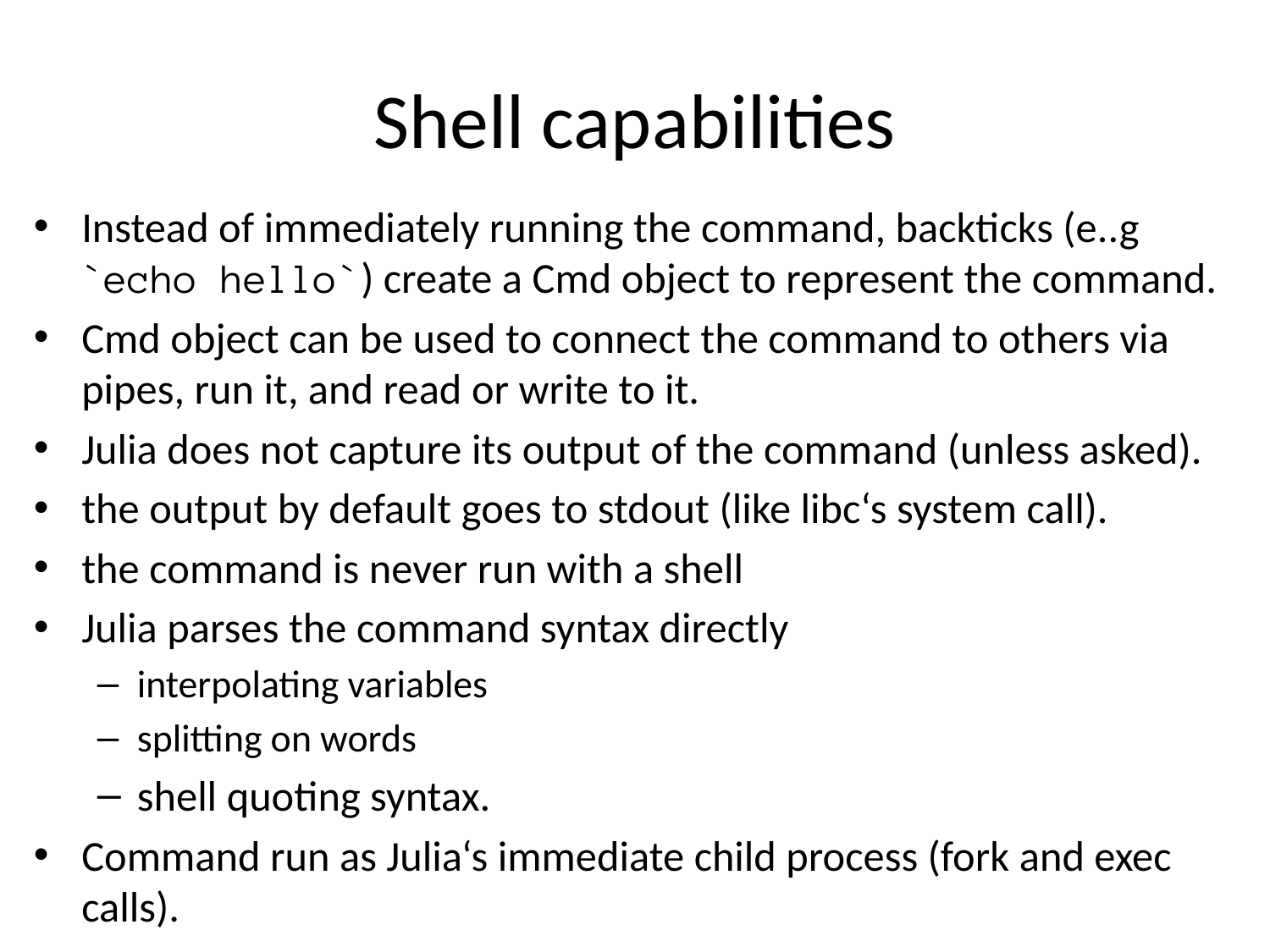

# Shell capabilities
Instead of immediately running the command, backticks (e..g `echo hello`) create a Cmd object to represent the command.
Cmd object can be used to connect the command to others via pipes, run it, and read or write to it.
Julia does not capture its output of the command (unless asked).
the output by default goes to stdout (like libc‘s system call).
the command is never run with a shell
Julia parses the command syntax directly
interpolating variables
splitting on words
shell quoting syntax.
Command run as Julia‘s immediate child process (fork and exec calls).